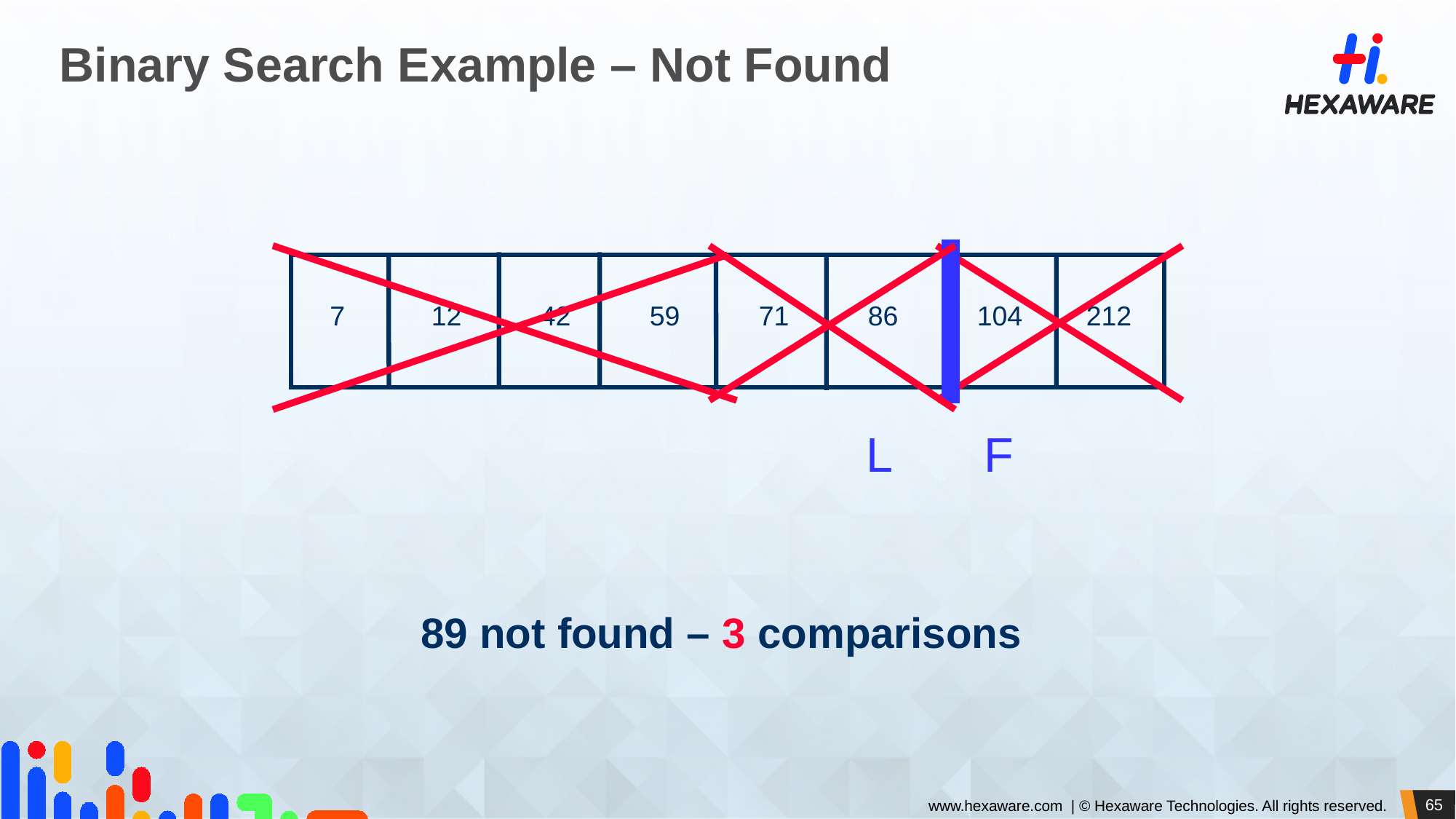

# Binary Search Example – Not Found

 7	12	42	59	71	86	104	212

F
L
89 not found – 3 comparisons